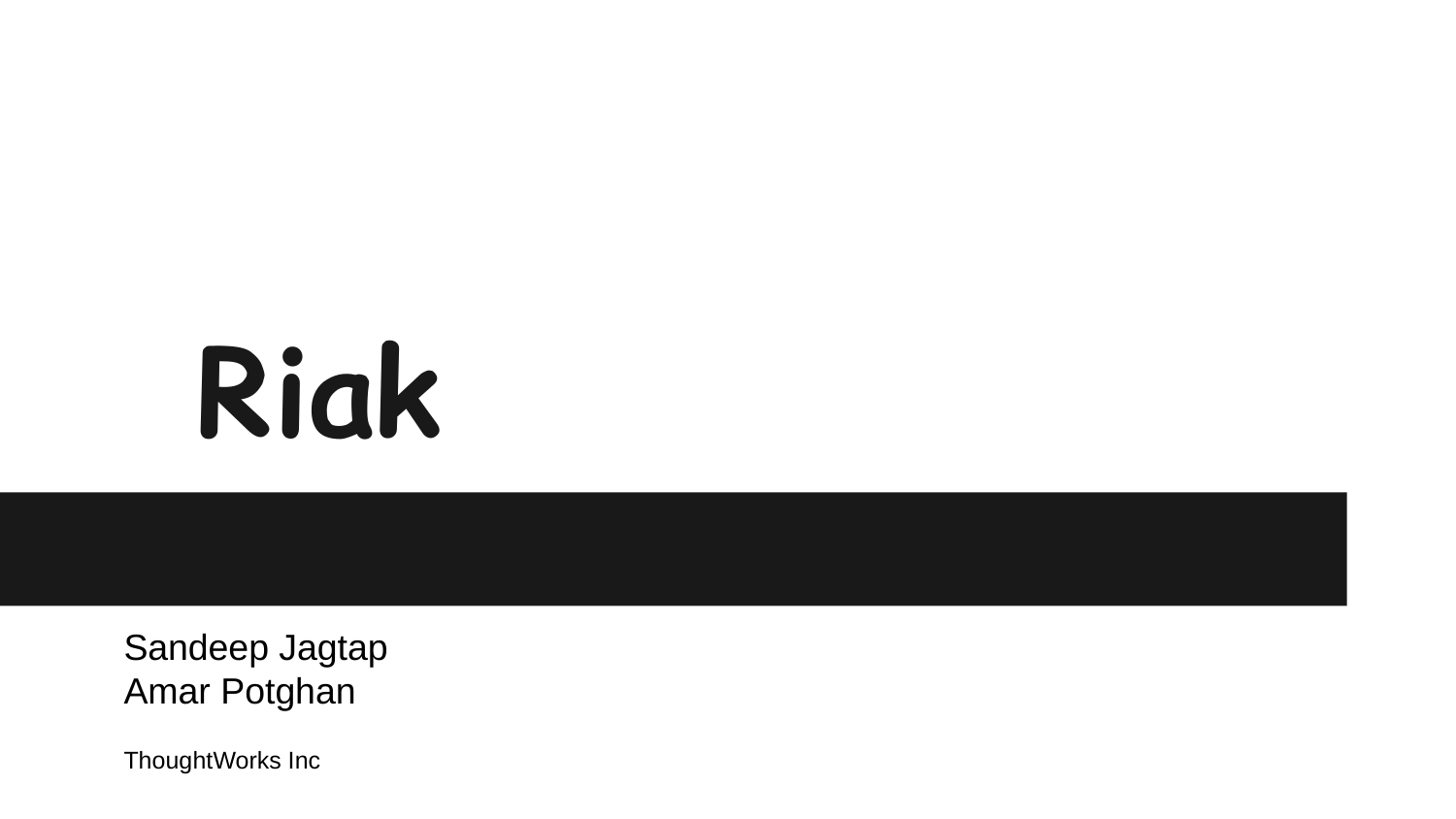

# Riak
Sandeep Jagtap
Amar Potghan

ThoughtWorks Inc